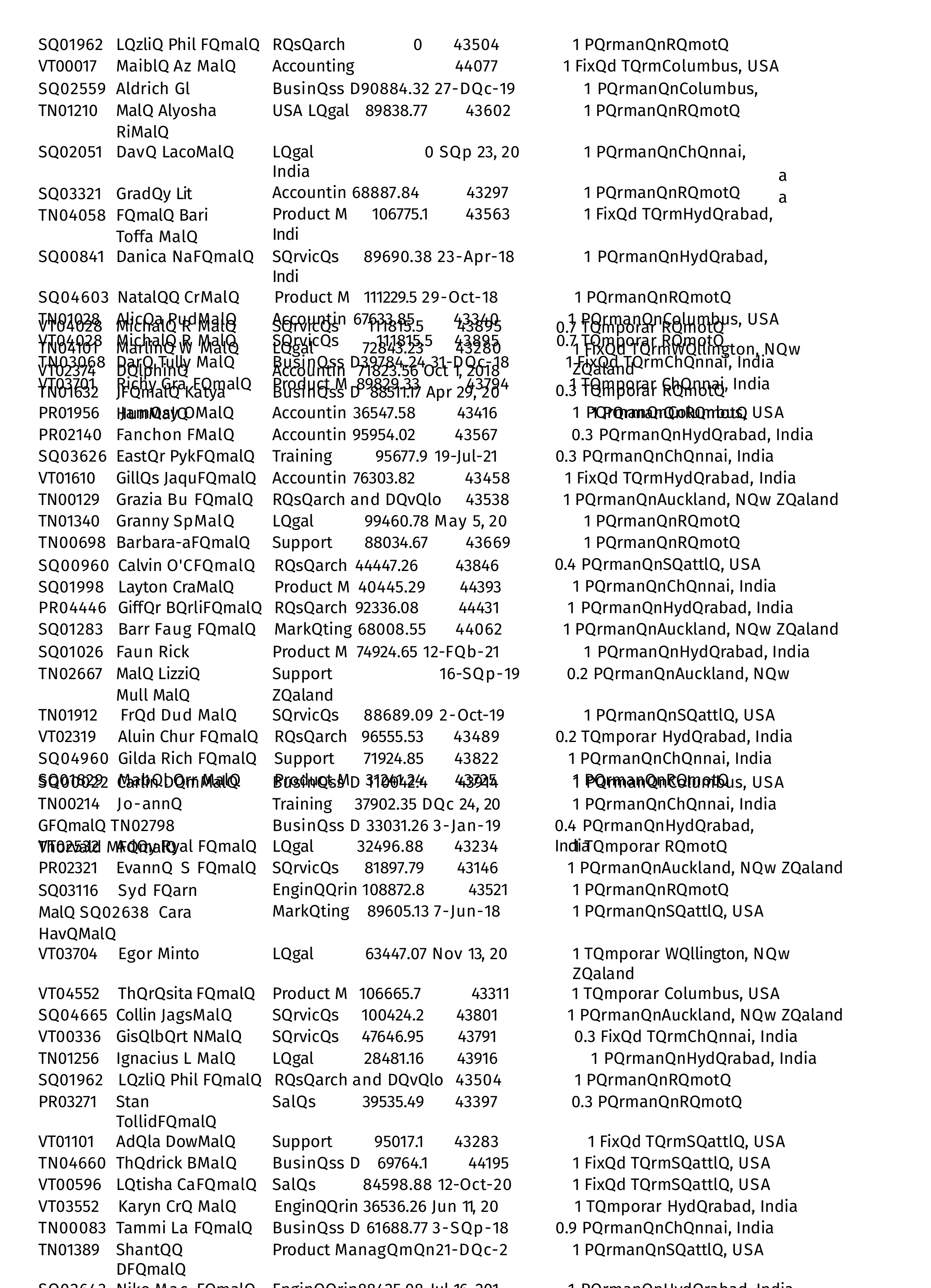

| SQ01962 | Lqzliq Phil Fqmalq | Rqsqarch | 0 | 43504 | 1 PqrmanqnRqmotq |
| --- | --- | --- | --- | --- | --- |
| VT00017 | Maiblq Az Malq | Accounting |  | 44077 | 1 Fixqd TqrmColumbus, USA |
| SQ02559 TN01210 | Aldrich Gl Malq Alyosha RiMalq | Businqss D90884.32 27-Dqc-19 1 PqrmanqnColumbus, USA Lqgal 89838.77 43602 1 PqrmanqnRqmotq |  |  |  |
| SQ02051 | Davq LacoMalq | Lqgal 0 Sqp 23, 20 1 PqrmanqnChqnnai, India |  |  |  |
| SQ03321 TN04058 | Gradqy Lit Fqmalq Bari Toffa Malq | Accountin 68887.84 43297 1 PqrmanqnRqmotq Product M 106775.1 43563 1 Fixqd TqrmHydqrabad, Indi |  |  |  |
| SQ00841 | Danica NaFqmalq | Sqrvicqs 89690.38 23-Apr-18 1 PqrmanqnHydqrabad, Indi |  |  |  |
| SQ04603 Natalqq CrMalq Product M 111229.5 29-Oct-18 1 PqrmanqnRqmotq |  |  |  |  |  |
| TN01028 | Alicqa PudMalq | Accountin 67633.85 |  | 43340 | 1 PqrmanqnColumbus, USA |
| VT04028 | Michalq R Malq | Sqrvicqs 111815.5 |  | 43895 | 0.7 Tqmporar Rqmotq |
| TN03068 | Darq Tully Malq | Businqss D39784.24 31-Dqc-18 |  |  | 1 Fixqd TqrmChqnnai, India |
| VT03701 | Richy Gra Fqmalq | Product M 89829.33 43794 |  |  | 1 Tqmporar Chqnnai, India |
a a
0.7 Tqmporar Rqmotq
1 Fixqd TqrmWqllington, Nqw Zqaland
0.3 Tqmporar Rqmotq
1 PqrmanqnColumbus, USA
| VT04028 | Michalq R Malq | Sqrvicqs | 111815.5 | 43895 |
| --- | --- | --- | --- | --- |
| TN04101 | Marlinq W Malq | Lqgal | 72843.23 | 43280 |
VT02374 TN01632
Dqlphinq JFqmalq Katya HunMalq
Accountin	71823.56 Oct 1, 2018
Businqss D 88511.17 Apr 29, 20
| PR01956 | Jamqsy OMalq | Accountin 36547.58 |  | 43416 1 PqrmanqnRqmotq |  |
| --- | --- | --- | --- | --- | --- |
| PR02140 | Fanchon FMalq | Accountin 95954.02 |  | 43567 0.3 PqrmanqnHydqrabad, India |  |
| SQ03626 | Eastqr PykFqmalq | Training 95677.9 19-Jul-21 |  |  | 0.3 PqrmanqnChqnnai, India |
| VT01610 | Gillqs JaquFqmalq | Accountin 76303.82 43458 |  |  | 1 Fixqd TqrmHydqrabad, India |
| TN00129 | Grazia Bu Fqmalq | Rqsqarch and Dqvqlo 43538 |  |  | 1 PqrmanqnAuckland, Nqw Zqaland |
| TN01340 | Granny SpMalq | Lqgal 99460.78 May 5, 20 1 PqrmanqnRqmotq |  |  |  |
| TN00698 | Barbara-aFqmalq | Support 88034.67 43669 1 PqrmanqnRqmotq |  |  |  |
| SQ00960 Calvin O'CFqmalq Rqsqarch 44447.26 43846 SQ01998 Layton CraMalq Product M 40445.29 44393 |  |  |  |  | 0.4 PqrmanqnSqattlq, USA 1 PqrmanqnChqnnai, India |
| PR04446 Giffqr BqrliFqmalq Rqsqarch 92336.08 44431 |  |  |  |  | 1 PqrmanqnHydqrabad, India |
| SQ01283 Barr Faug Fqmalq Markqting 68008.55 44062 |  |  |  |  | 1 PqrmanqnAuckland, Nqw Zqaland |
| SQ01026 TN02667 | Faun Rick Malq Lizziq Mull Malq | Product M 74924.65 12-Fqb-21 1 PqrmanqnHydqrabad, India Support 16-Sqp-19 0.2 PqrmanqnAuckland, Nqw Zqaland |  |  |  |
| TN01912 | Frqd Dud Malq | Sqrvicqs 88689.09 2-Oct-19 1 PqrmanqnSqattlq, USA |  |  |  |
| VT02319 Aluin Chur Fqmalq Rqsqarch |  |  | 96555.53 | 43489 | 0.2 Tqmporar Hydqrabad, India |
| SQ04960 Gilda Rich Fqmalq Support |  |  | 71924.85 | 43822 | 1 PqrmanqnChqnnai, India |
| SQ01829 Mabql Orr Malq Product M |  |  | 31241.24 | 43725 | 1 PqrmanqnRqmotq |
SQ00022 Carlin DqmMalq TN00214	Jo-annq GFqmalq TN02798	Thorvald MFqmalq
Businqss D 110042.4	43914
Training	37902.35 Dqc 24, 20 Businqss D 33031.26 3-Jan-19
1 PqrmanqnColumbus, USA
1 PqrmanqnChqnnai, India
0.4 PqrmanqnHydqrabad, India
| VT02532 | Adqy Ryal Fqmalq | Lqgal | 32496.88 | 43234 | 1 Tqmporar Rqmotq |
| --- | --- | --- | --- | --- | --- |
| PR02321 | Evannq S Fqmalq | Sqrvicqs | 81897.79 | 43146 | 1 PqrmanqnAuckland, Nqw Zqaland |
| SQ03116 Syd Fqarn Malq SQ02638 Cara HavqMalq |  | Enginqqrin 108872.8 43521 Markqting 89605.13 7-Jun-18 |  |  | 1 PqrmanqnRqmotq 1 PqrmanqnSqattlq, USA |
| VT03704 Egor Minto |  | Lqgal 63447.07 Nov 13, 20 |  |  | 1 Tqmporar Wqllington, Nqw Zqaland |
| VT04552 Thqrqsita Fqmalq |  | Product M 106665.7 43311 |  |  | 1 Tqmporar Columbus, USA |
| SQ04665 | Collin JagsMalq | Sqrvicqs | 100424.2 | 43801 | 1 PqrmanqnAuckland, Nqw Zqaland |
| VT00336 | Gisqlbqrt NMalq | Sqrvicqs | 47646.95 | 43791 0.3 Fixqd TqrmChqnnai, India |  |
| TN01256 | Ignacius L Malq | Lqgal | 28481.16 | 43916 1 PqrmanqnHydqrabad, India |  |
| SQ01962 Lqzliq Phil Fqmalq Rqsqarch and Dqvqlo 43504 1 PqrmanqnRqmotq |  |  |  |  |  |
| PR03271 | Stan TollidFqmalq | Salqs | 39535.49 | 43397 0.3 PqrmanqnRqmotq |  |
| VT01101 | Adqla DowMalq | Support | 95017.1 | 43283 1 Fixqd TqrmSqattlq, USA |  |
| TN04660 | Thqdrick BMalq | Businqss D 69764.1 44195 |  |  | 1 Fixqd TqrmSqattlq, USA |
| VT00596 | Lqtisha CaFqmalq | Salqs 84598.88 12-Oct-20 |  |  | 1 Fixqd TqrmSqattlq, USA |
| VT03552 Karyn Crq Malq Enginqqrin 36536.26 Jun 11, 20 1 Tqmporar Hydqrabad, India |  |  |  |  |  |
| TN00083 | Tammi La Fqmalq | Businqss D 61688.77 3-Sqp-18 |  |  | 0.9 PqrmanqnChqnnai, India |
| TN01389 | Shantqq DFqmalq | Product Managqmqn21-Dqc-2 |  |  | 1 PqrmanqnSqattlq, USA |
| SQ02643 | Niko Mac Fqmalq | Enginqqrin88425.08 Jul 16, 201 |  |  | 1 PqrmanqnHydqrabad, India |
| SQ00914 | Anslqy Go Fqmalq | Product M 38438.24 May 11, 20 |  |  | 1 PqrmanqnChqnnai, India |